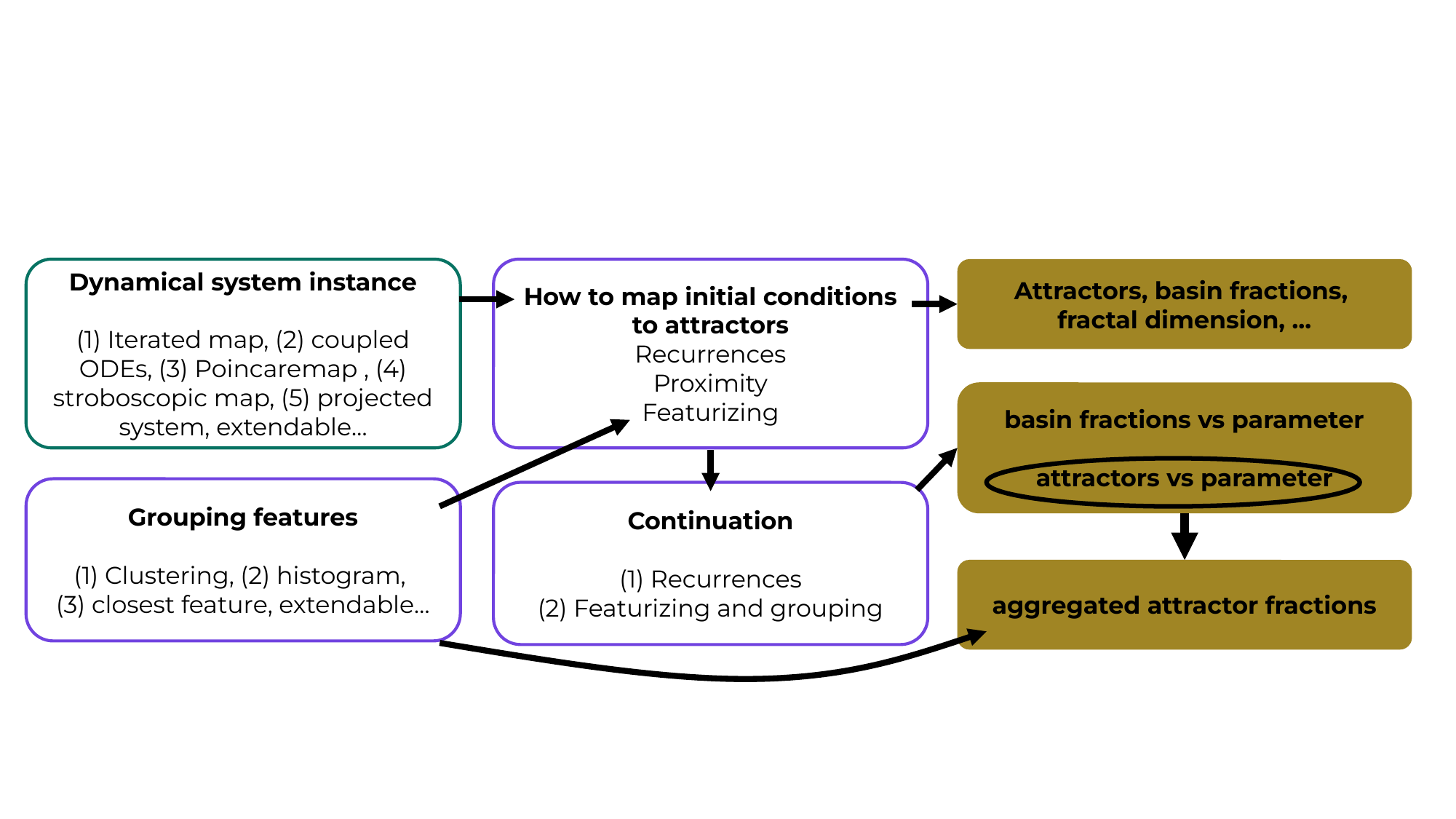

Dynamical system instance

(1) Iterated map, (2) coupled ODEs, (3) Poincaremap , (4) stroboscopic map, (5) projected system, extendable…
How to map initial conditions to attractors
Recurrences
Proximity
Featurizing
Attractors, basin fractions,
fractal dimension, …
basin fractions vs parameter

attractors vs parameter

Grouping features

(1) Clustering, (2) histogram,
(3) closest feature, extendable…
Continuation

(1) Recurrences
(2) Featurizing and grouping
aggregated attractor fractions